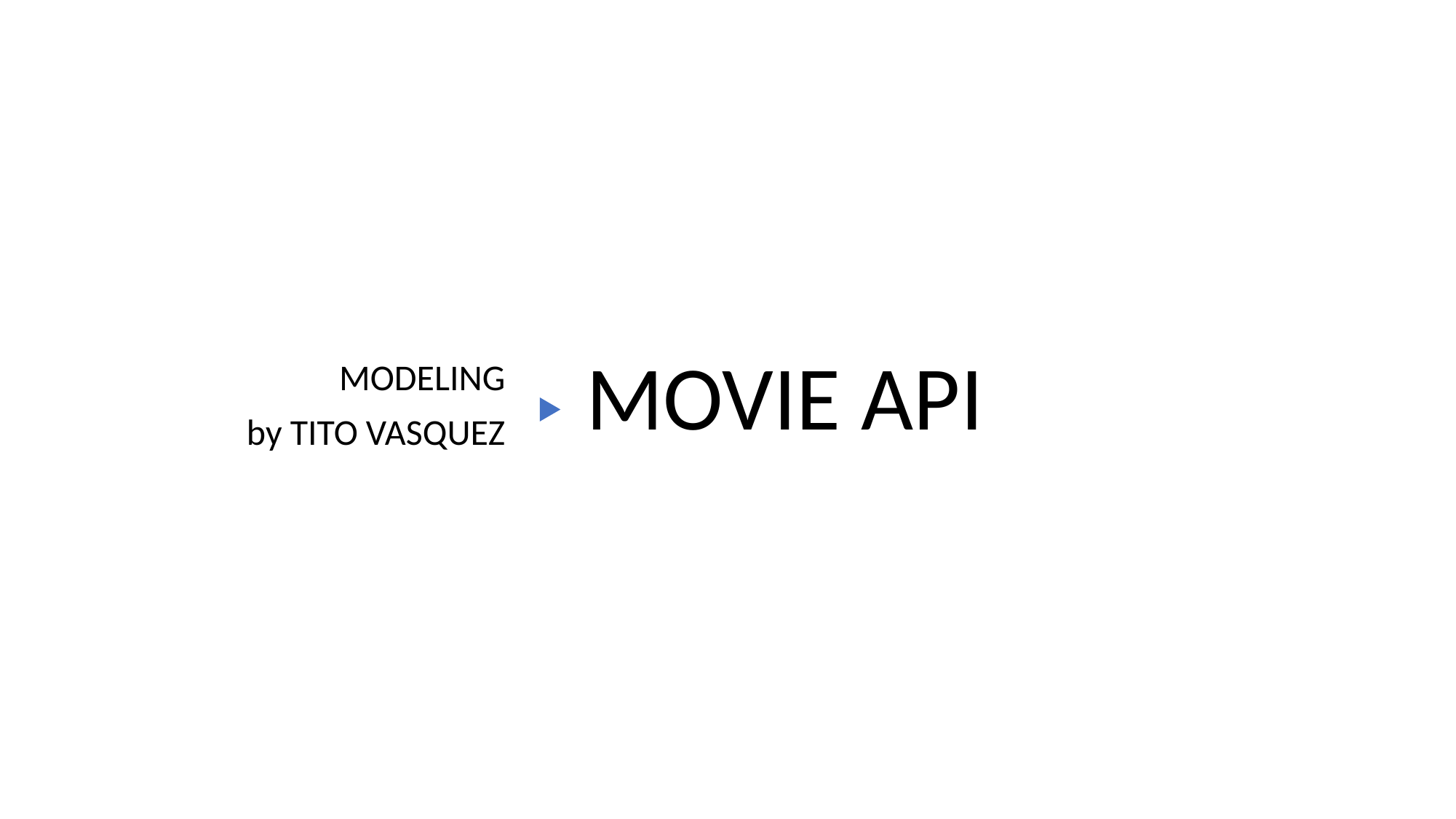

MODELING
by TITO VASQUEZ
# MOVIE API